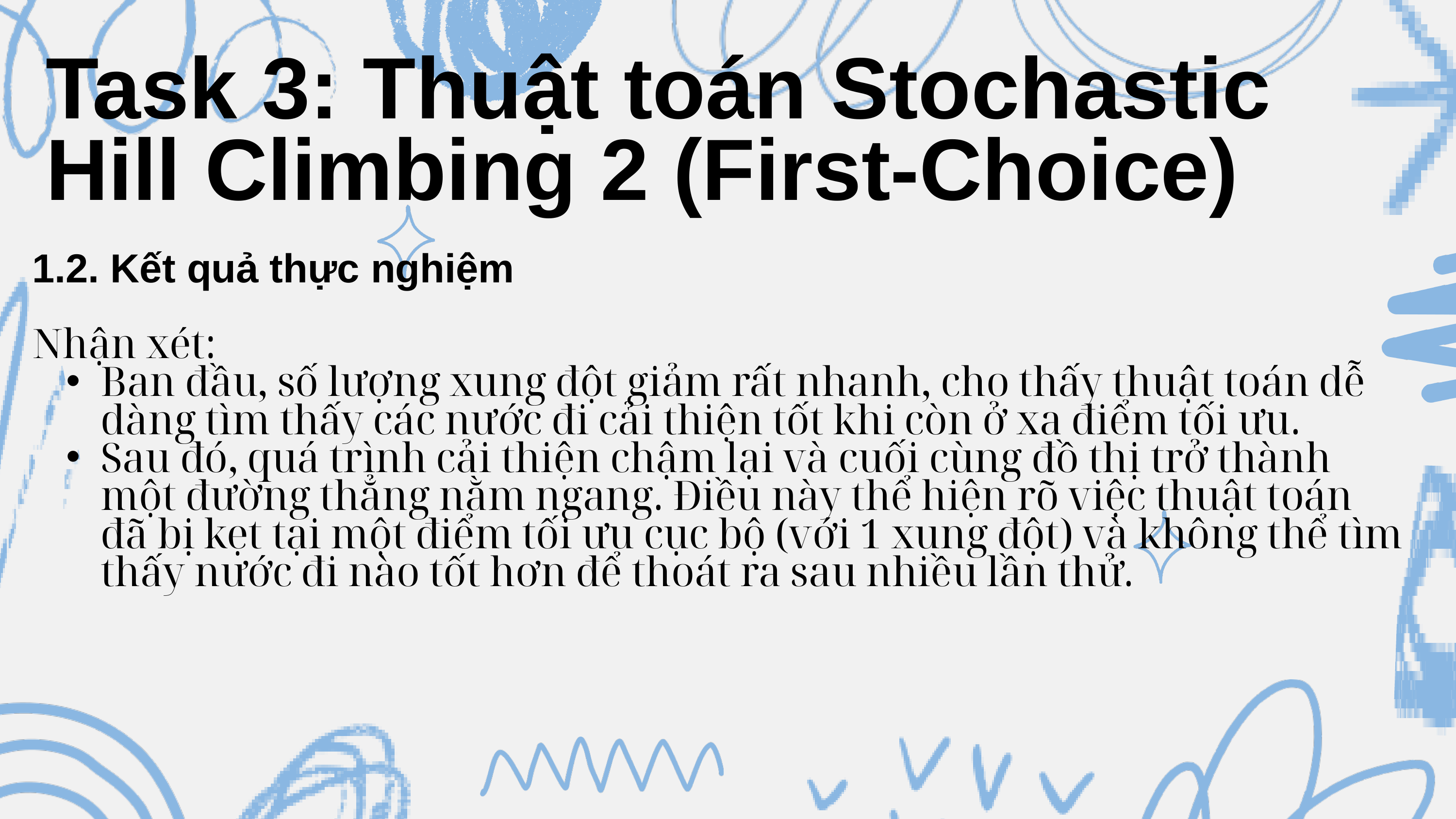

Task 3: Thuật toán Stochastic Hill Climbing 2 (First-Choice)

1.2. Kết quả thực nghiệm

Nhận xét:
Ban đầu, số lượng xung đột giảm rất nhanh, cho thấy thuật toán dễ dàng tìm thấy các nước đi cải thiện tốt khi còn ở xa điểm tối ưu.
Sau đó, quá trình cải thiện chậm lại và cuối cùng đồ thị trở thành một đường thẳng nằm ngang. Điều này thể hiện rõ việc thuật toán đã bị kẹt tại một điểm tối ưu cục bộ (với 1 xung đột) và không thể tìm thấy nước đi nào tốt hơn để thoát ra sau nhiều lần thử.